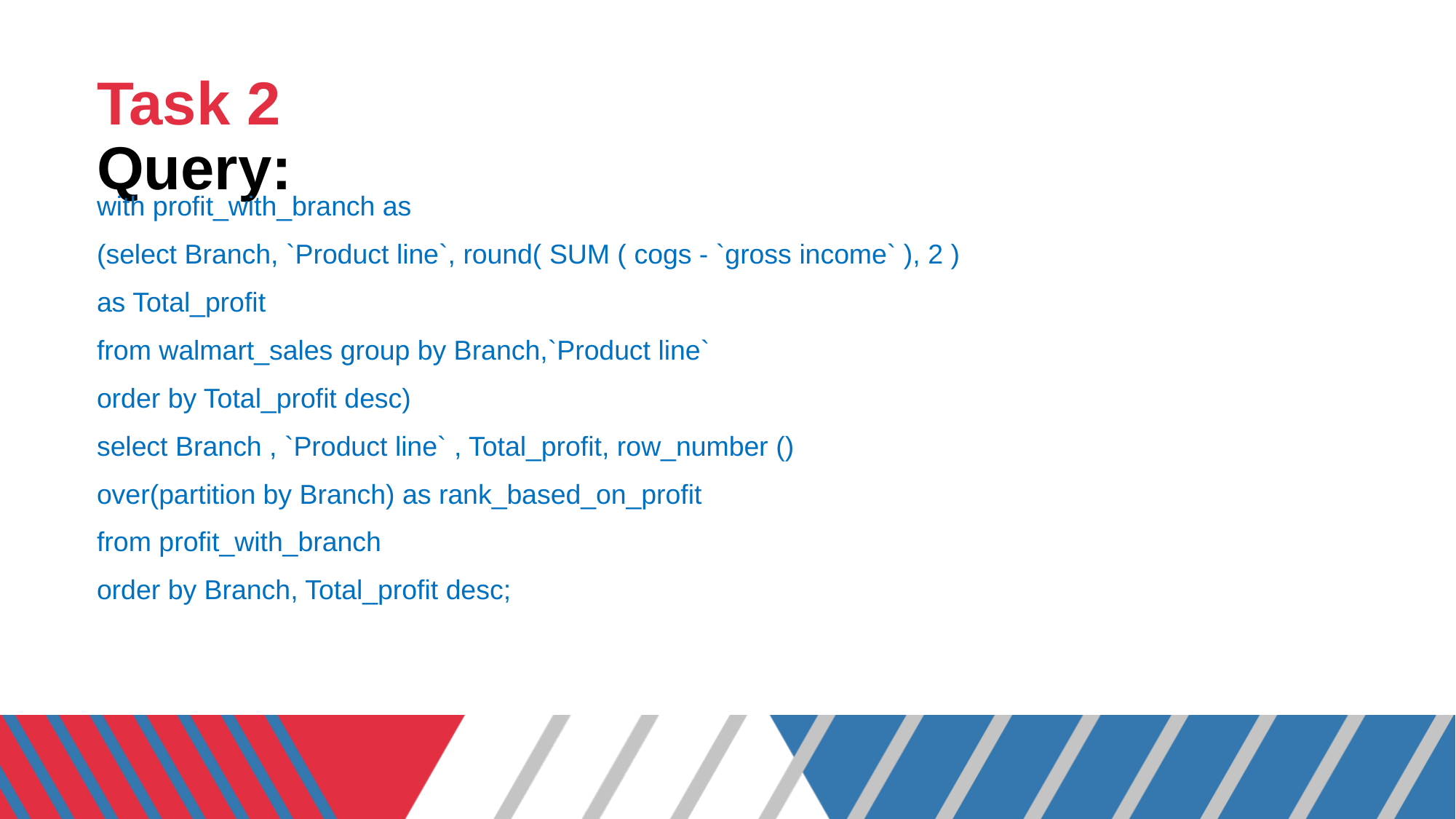

# Task 2 Query:
with profit_with_branch as
(select Branch, `Product line`, round( SUM ( cogs - `gross income` ), 2 )
as Total_profit
from walmart_sales group by Branch,`Product line`
order by Total_profit desc)
select Branch , `Product line` , Total_profit, row_number ()
over(partition by Branch) as rank_based_on_profit
from profit_with_branch
order by Branch, Total_profit desc;